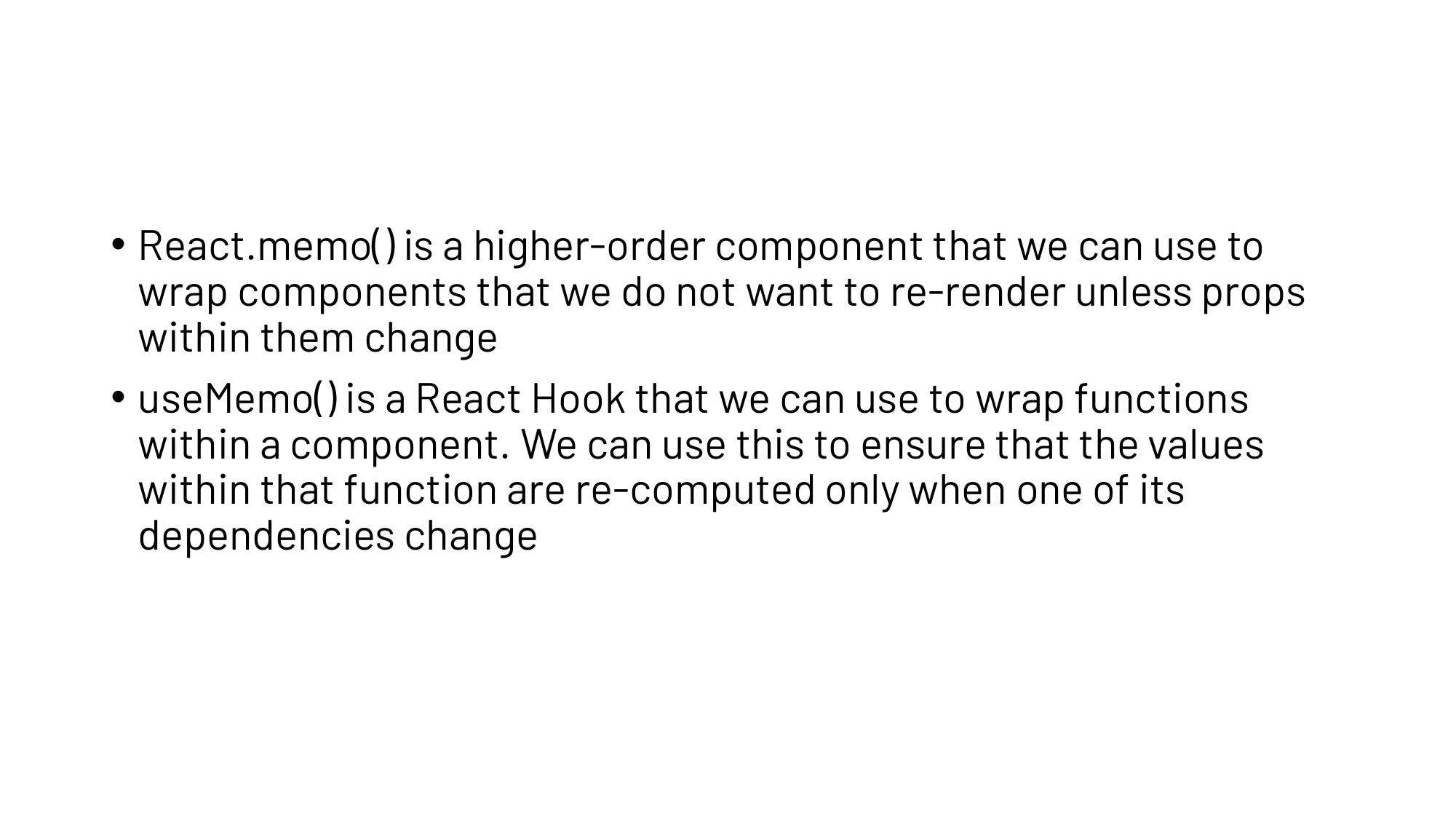

#
React.memo() is a higher-order component that we can use to wrap components that we do not want to re-render unless props within them change
useMemo() is a React Hook that we can use to wrap functions within a component. We can use this to ensure that the values within that function are re-computed only when one of its dependencies change